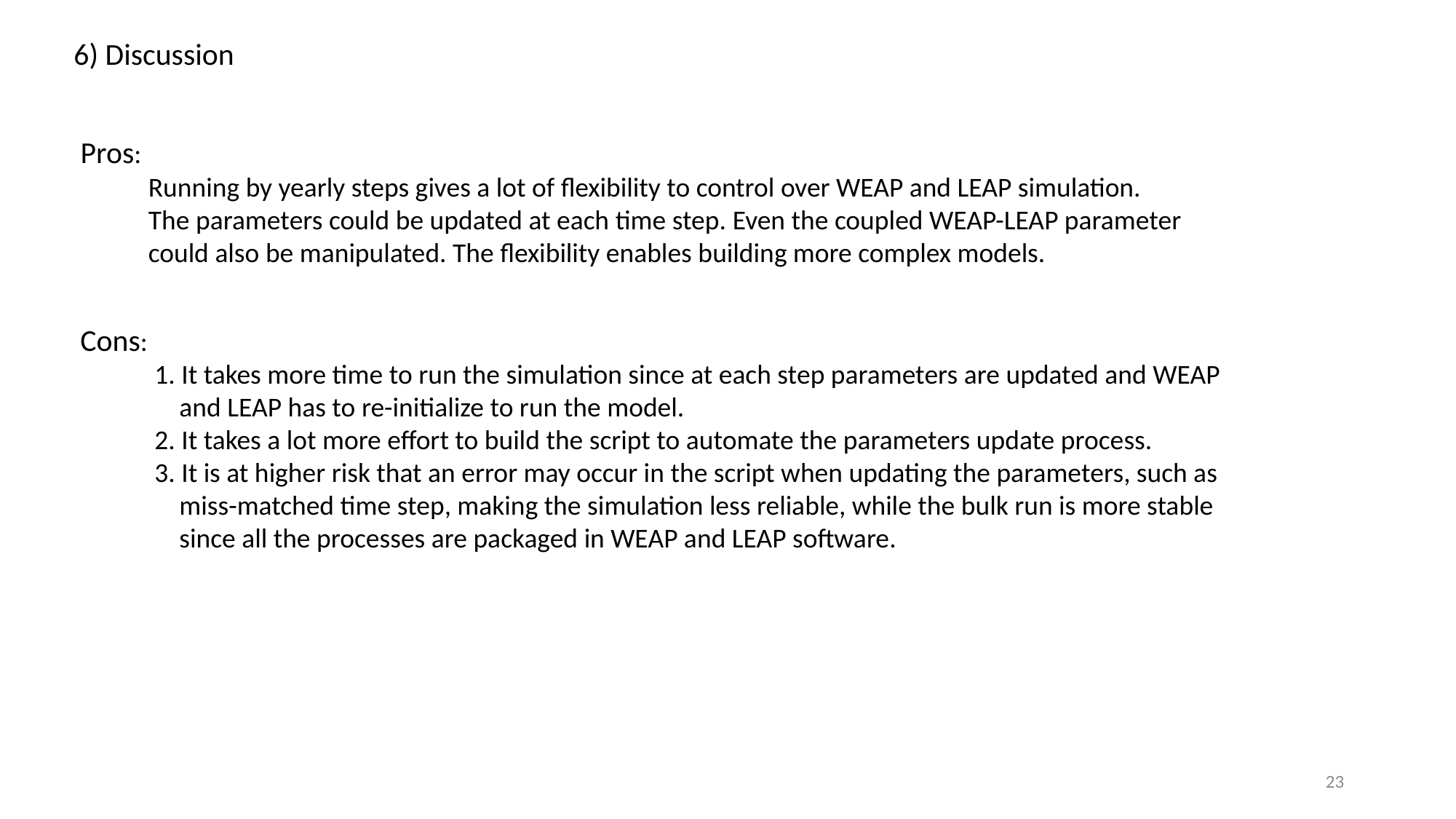

6) Discussion
Pros:
           Running by yearly steps gives a lot of flexibility to control over WEAP and LEAP simulation.
           The parameters could be updated at each time step. Even the coupled WEAP-LEAP parameter
           could also be manipulated. The flexibility enables building more complex models.
Cons:
            1. It takes more time to run the simulation since at each step parameters are updated and WEAP
                and LEAP has to re-initialize to run the model.
            2. It takes a lot more effort to build the script to automate the parameters update process.
            3. It is at higher risk that an error may occur in the script when updating the parameters, such as
                miss-matched time step, making the simulation less reliable, while the bulk run is more stable
                since all the processes are packaged in WEAP and LEAP software.
23